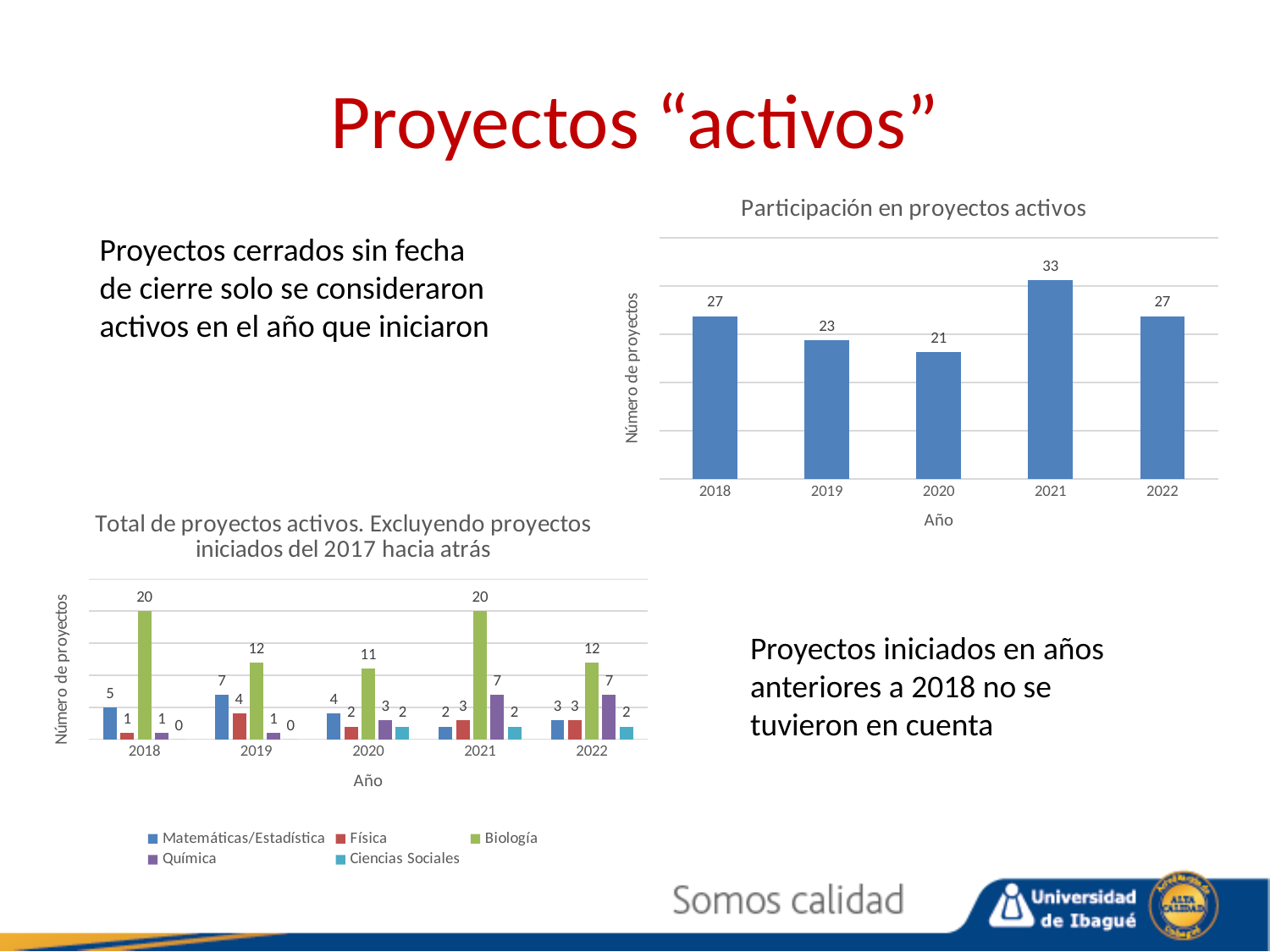

# Proyectos “activos”

### Chart: Participación en proyectos activos

| Category |  |
|---|---|
| 2018 | 27.0 |
| 2019 | 23.0 |
| 2020 | 21.0 |
| 2021 | 33.0 |
| 2022 | 27.0 |
Proyectos cerrados sin fecha de cierre solo se consideraron activos en el año que iniciaron

### Chart: Total de proyectos activos. Excluyendo proyectos iniciados del 2017 hacia atrás

| Category | Matemáticas/Estadística | Física | Biología | Química | Ciencias Sociales |
|---|---|---|---|---|---|
| 2018 | 5.0 | 1.0 | 20.0 | 1.0 | 0.0 |
| 2019 | 7.0 | 4.0 | 12.0 | 1.0 | 0.0 |
| 2020 | 4.0 | 2.0 | 11.0 | 3.0 | 2.0 |
| 2021 | 2.0 | 3.0 | 20.0 | 7.0 | 2.0 |
| 2022 | 3.0 | 3.0 | 12.0 | 7.0 | 2.0 |
Proyectos iniciados en años anteriores a 2018 no se tuvieron en cuenta